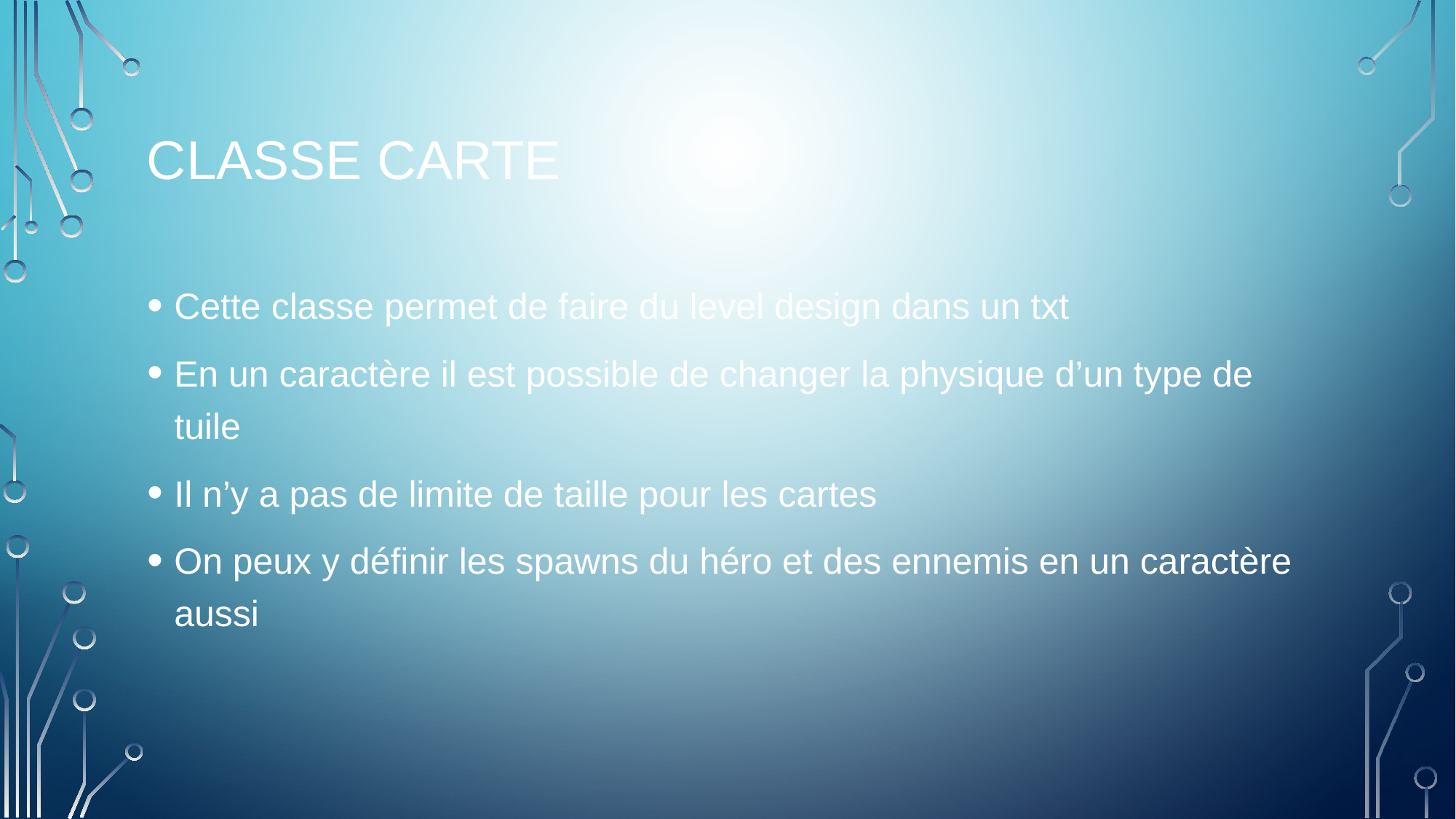

Classe carte
Cette classe permet de faire du level design dans un txt
En un caractère il est possible de changer la physique d’un type de tuile
Il n’y a pas de limite de taille pour les cartes
On peux y définir les spawns du héro et des ennemis en un caractère aussi